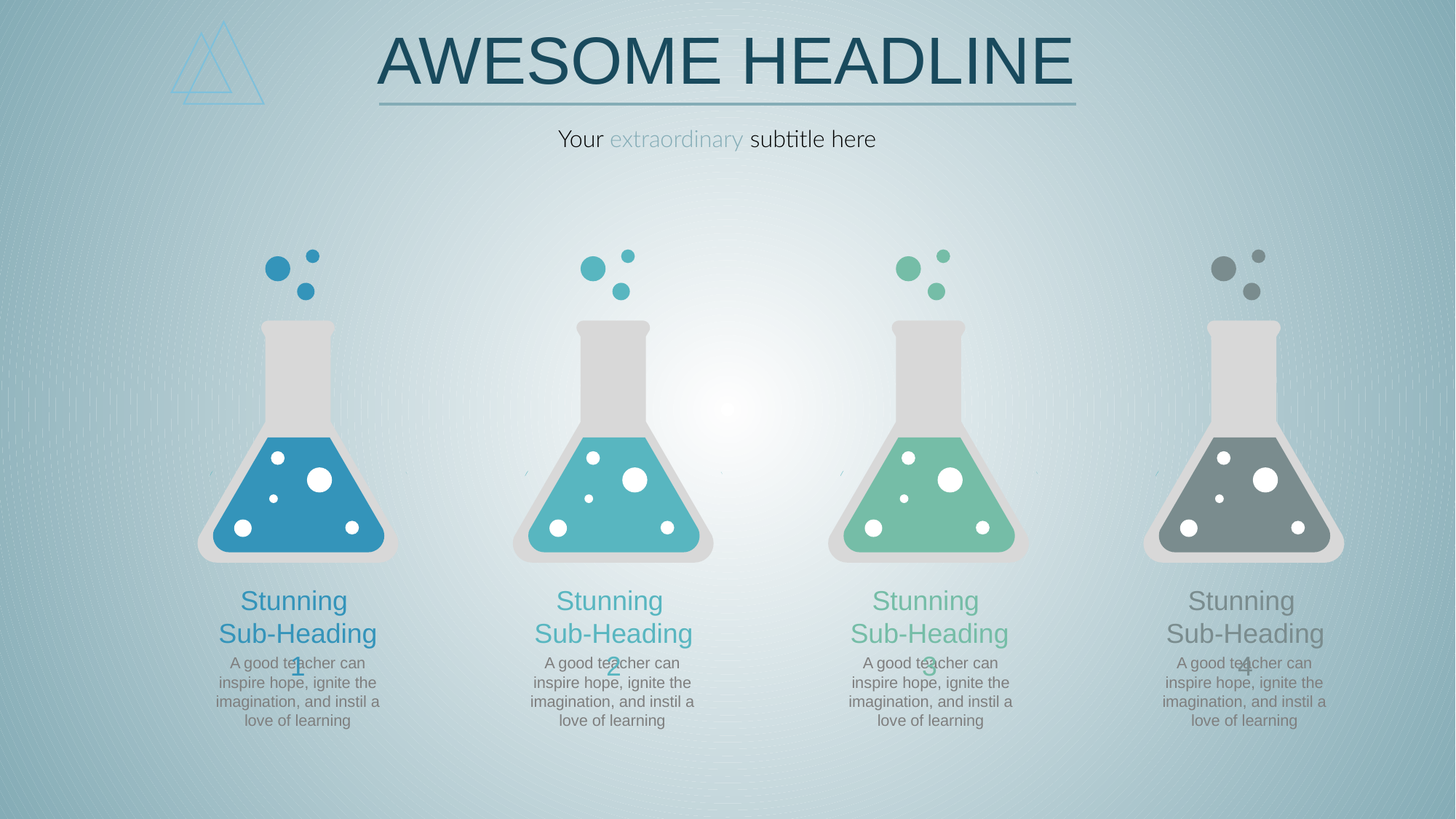

Stunning
Sub-Heading 1
A good teacher can inspire hope, ignite the imagination, and instil a love of learning
Stunning
Sub-Heading 2
A good teacher can inspire hope, ignite the imagination, and instil a love of learning
Stunning
Sub-Heading 3
A good teacher can inspire hope, ignite the imagination, and instil a love of learning
Stunning
Sub-Heading 4
A good teacher can inspire hope, ignite the imagination, and instil a love of learning